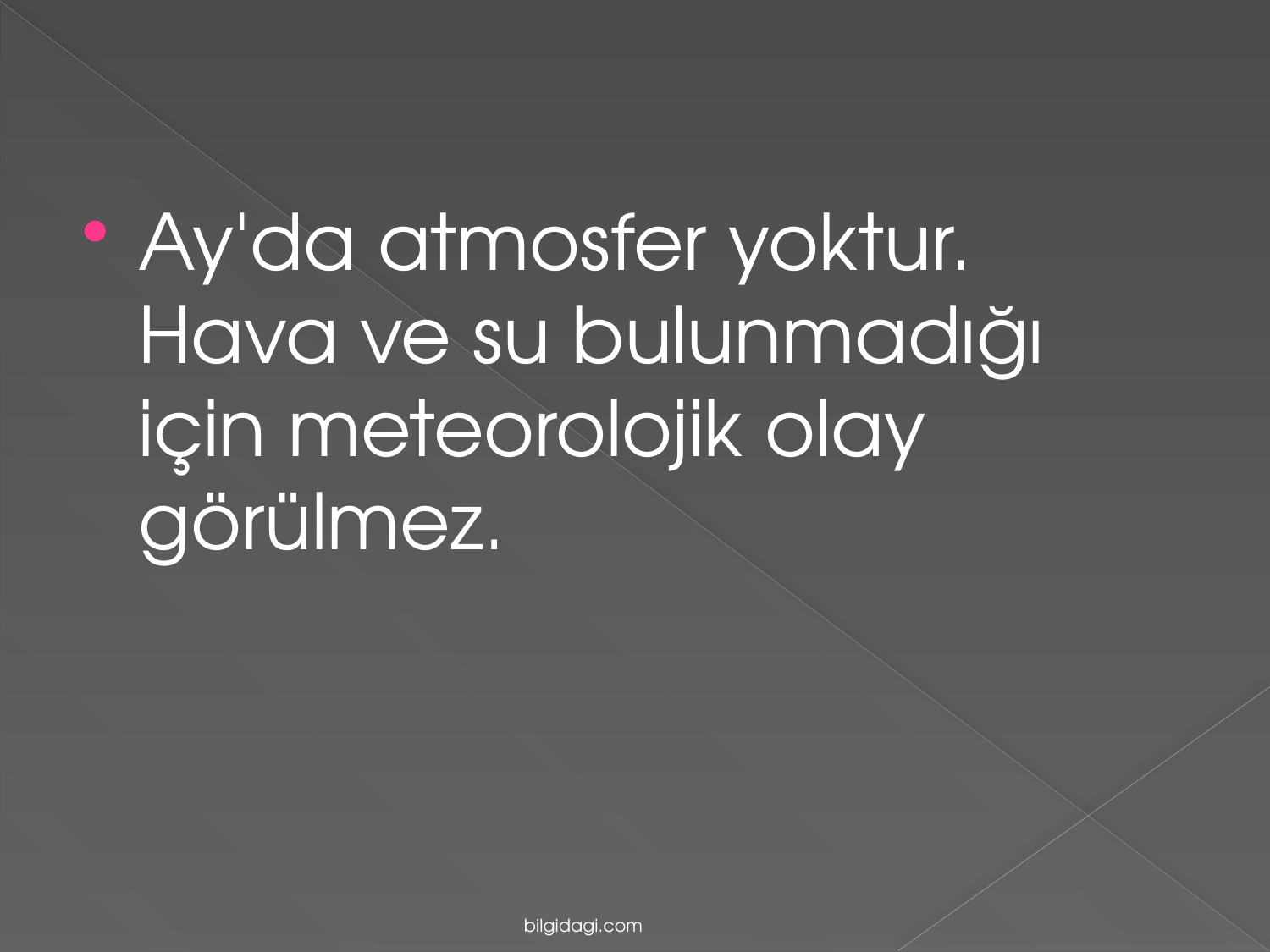

Ay'da atmosfer yoktur. Hava ve su bulunmadığı için meteorolojik olay görülmez.
bilgidagi.com